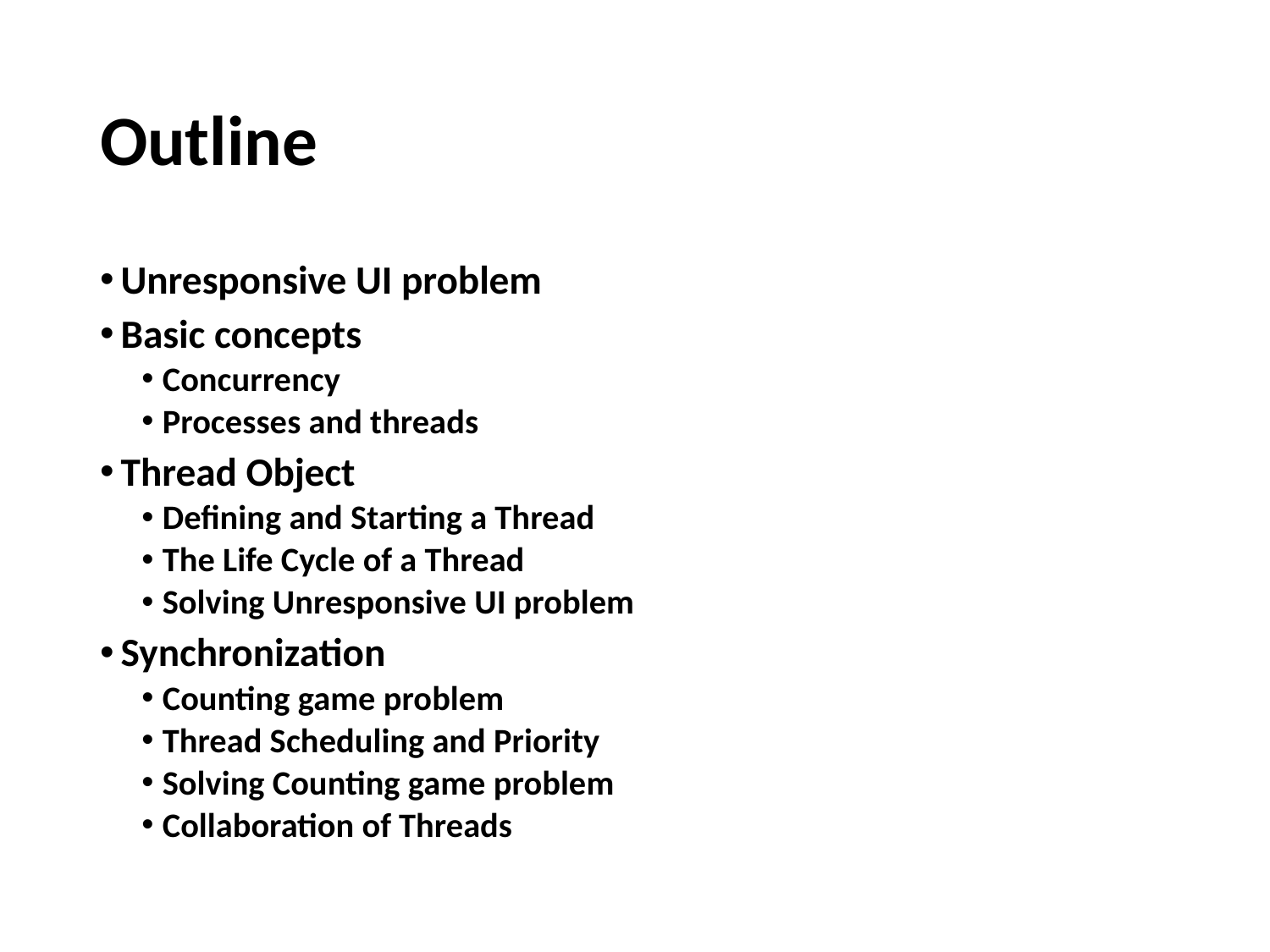

# Outline
Unresponsive UI problem
Basic concepts
Concurrency
Processes and threads
Thread Object
Defining and Starting a Thread
The Life Cycle of a Thread
Solving Unresponsive UI problem
Synchronization
Counting game problem
Thread Scheduling and Priority
Solving Counting game problem
Collaboration of Threads